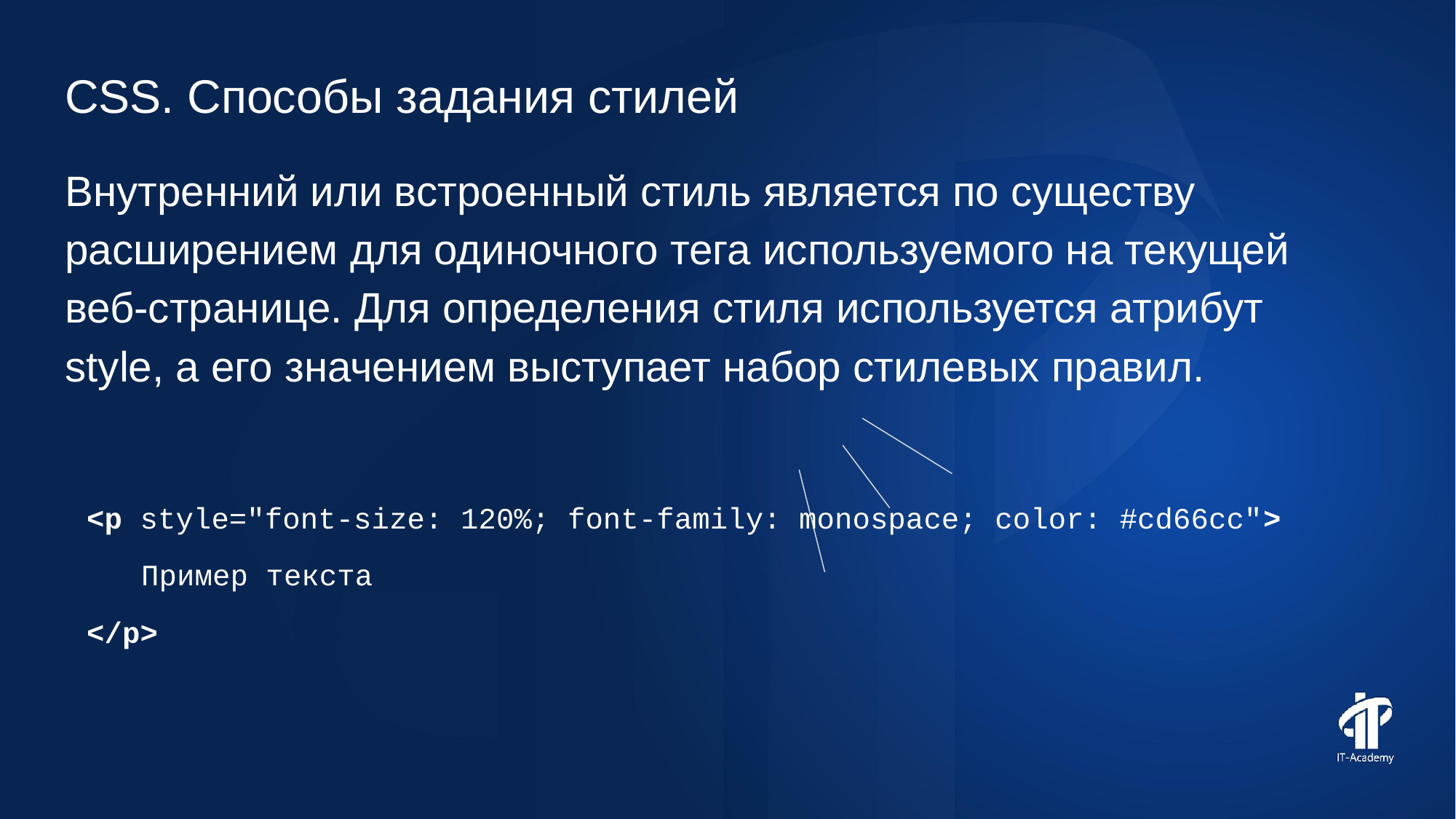

CSS. Способы задания стилей

Внутренний или встроенный стиль является по существу расширением для одиночного тега используемого на текущей веб-странице. Для определения стиля используется атрибут style, а его значением выступает набор стилевых правил.

<p style="font-size: 120%; font-family: monospace; color: #cd66cc">
Пример текста
</p>